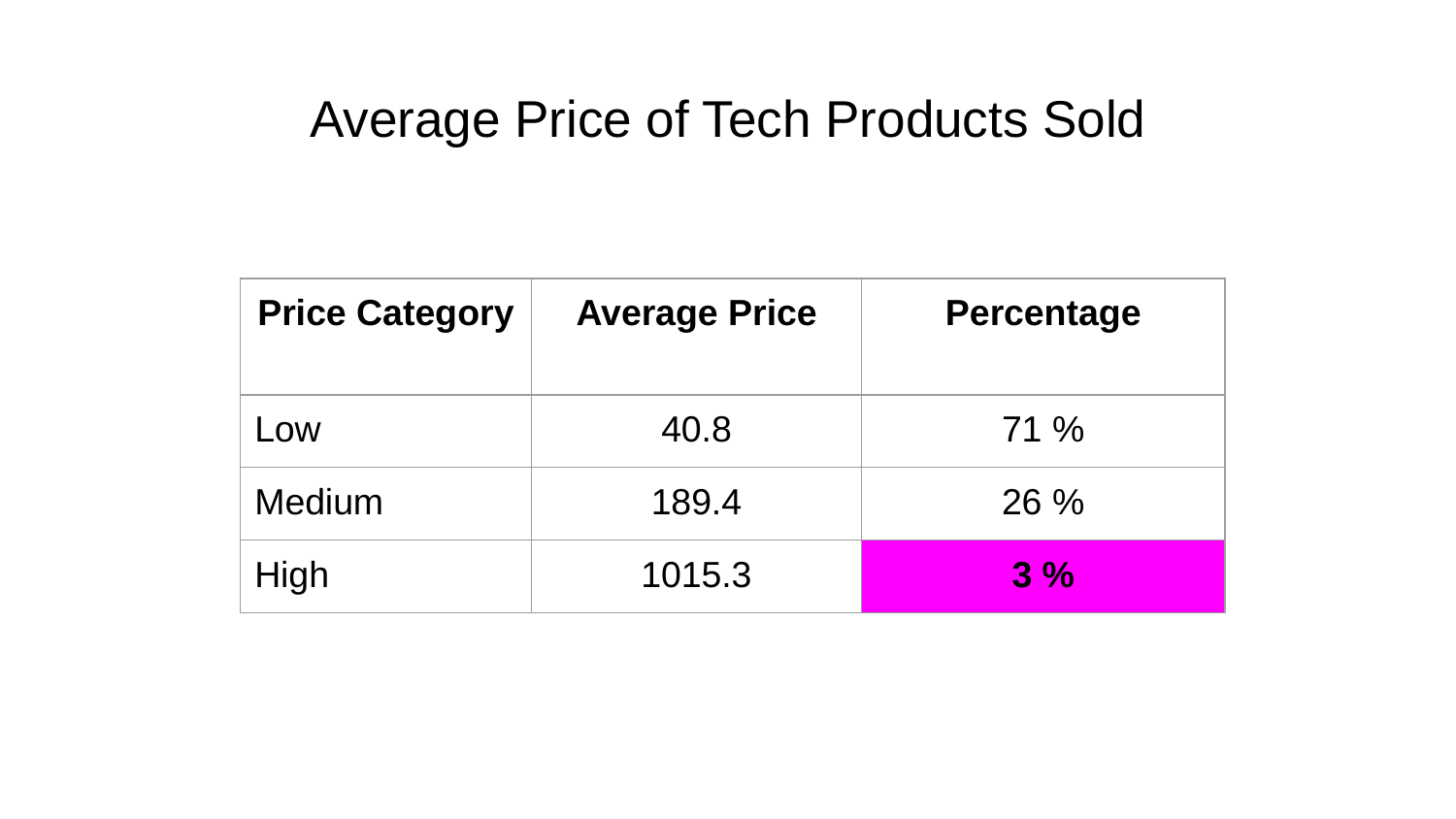

# Average Price of Tech Products Sold
| Price Category | Average Price | Percentage |
| --- | --- | --- |
| Low | 40.8 | 71 % |
| Medium | 189.4 | 26 % |
| High | 1015.3 | 3 % |